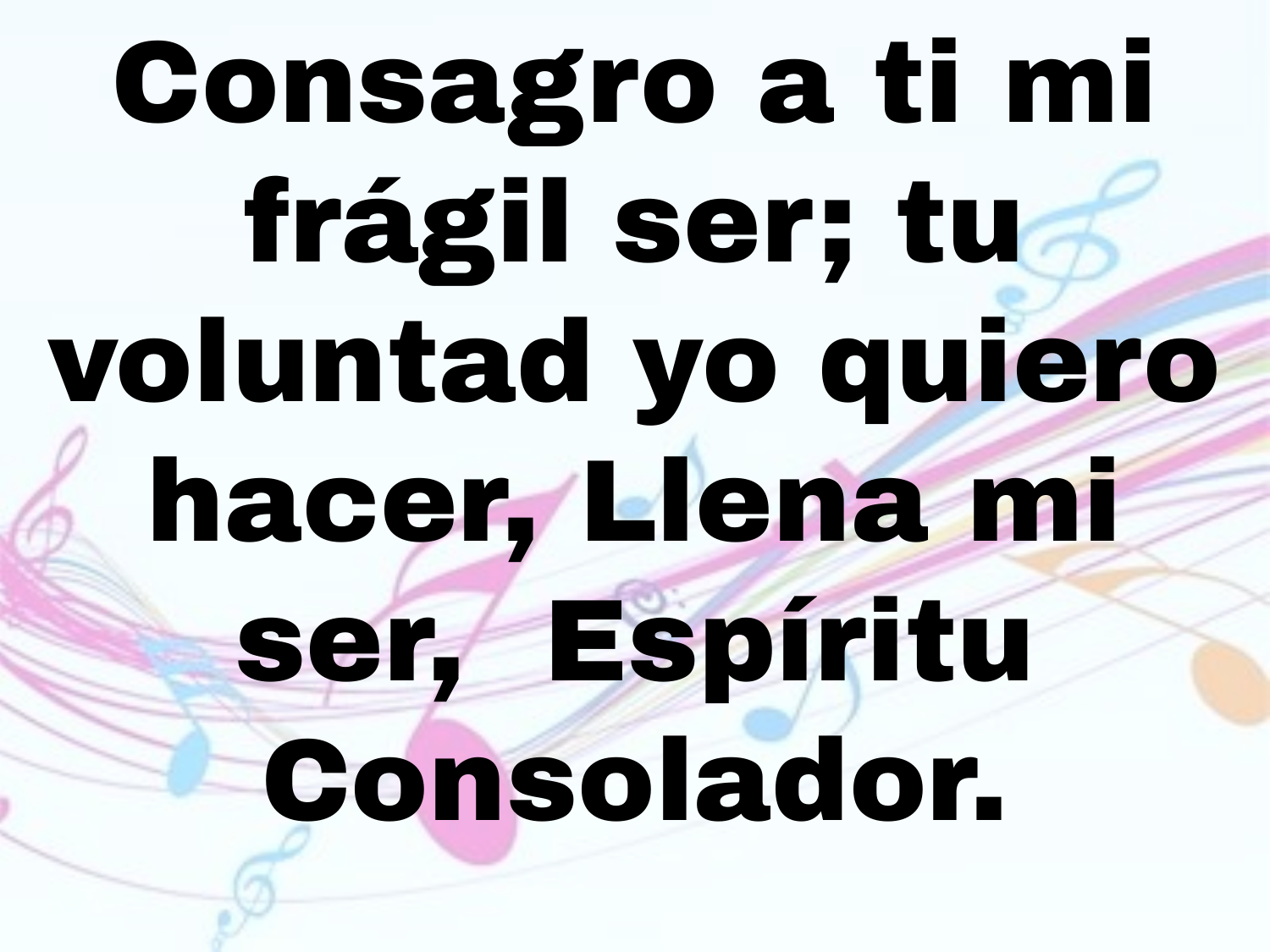

Consagro a ti mi frágil ser; tu voluntad yo quiero hacer, Llena mi ser,  Espíritu Consolador.